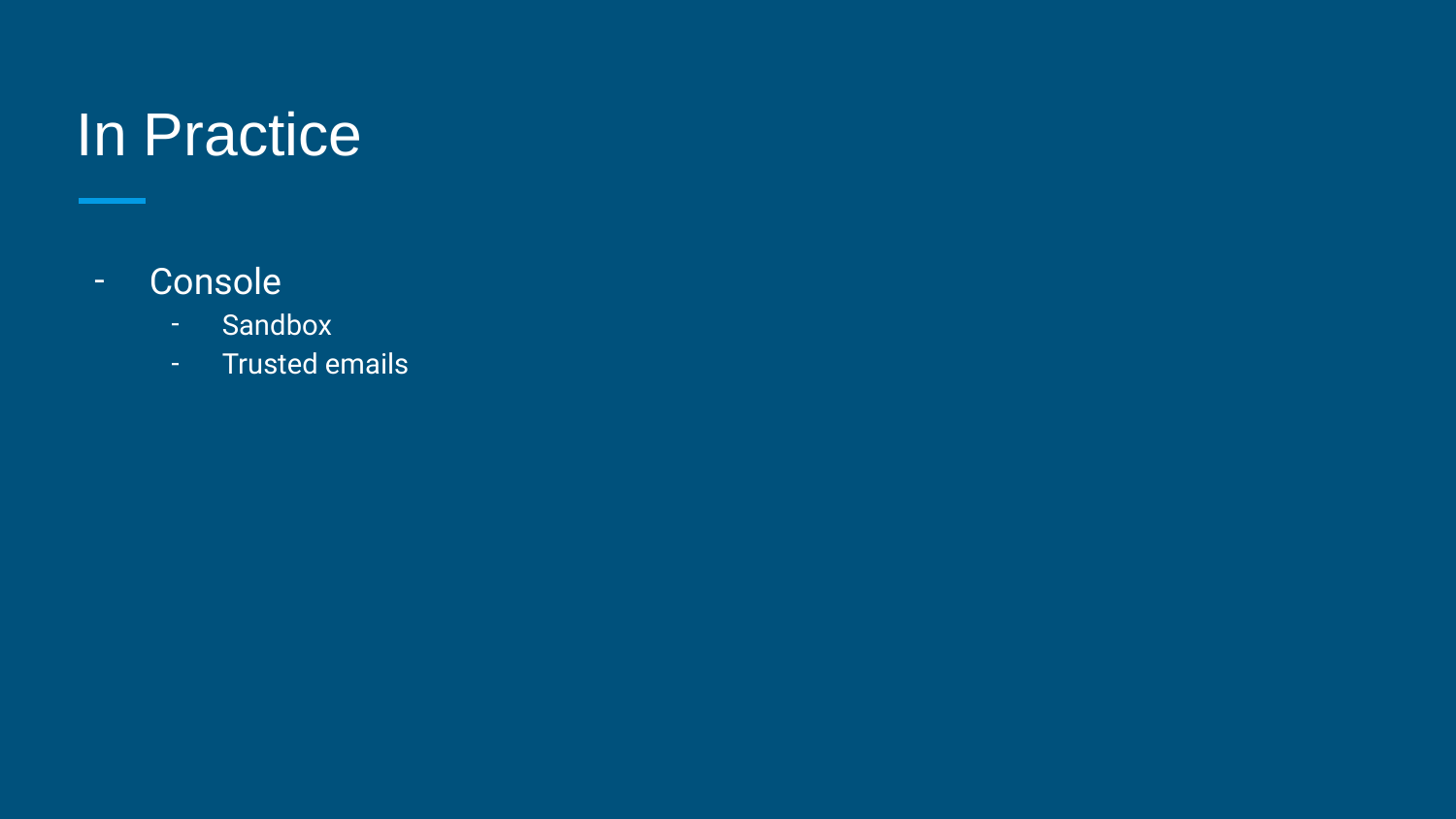

# In Practice
Console
Sandbox
Trusted emails